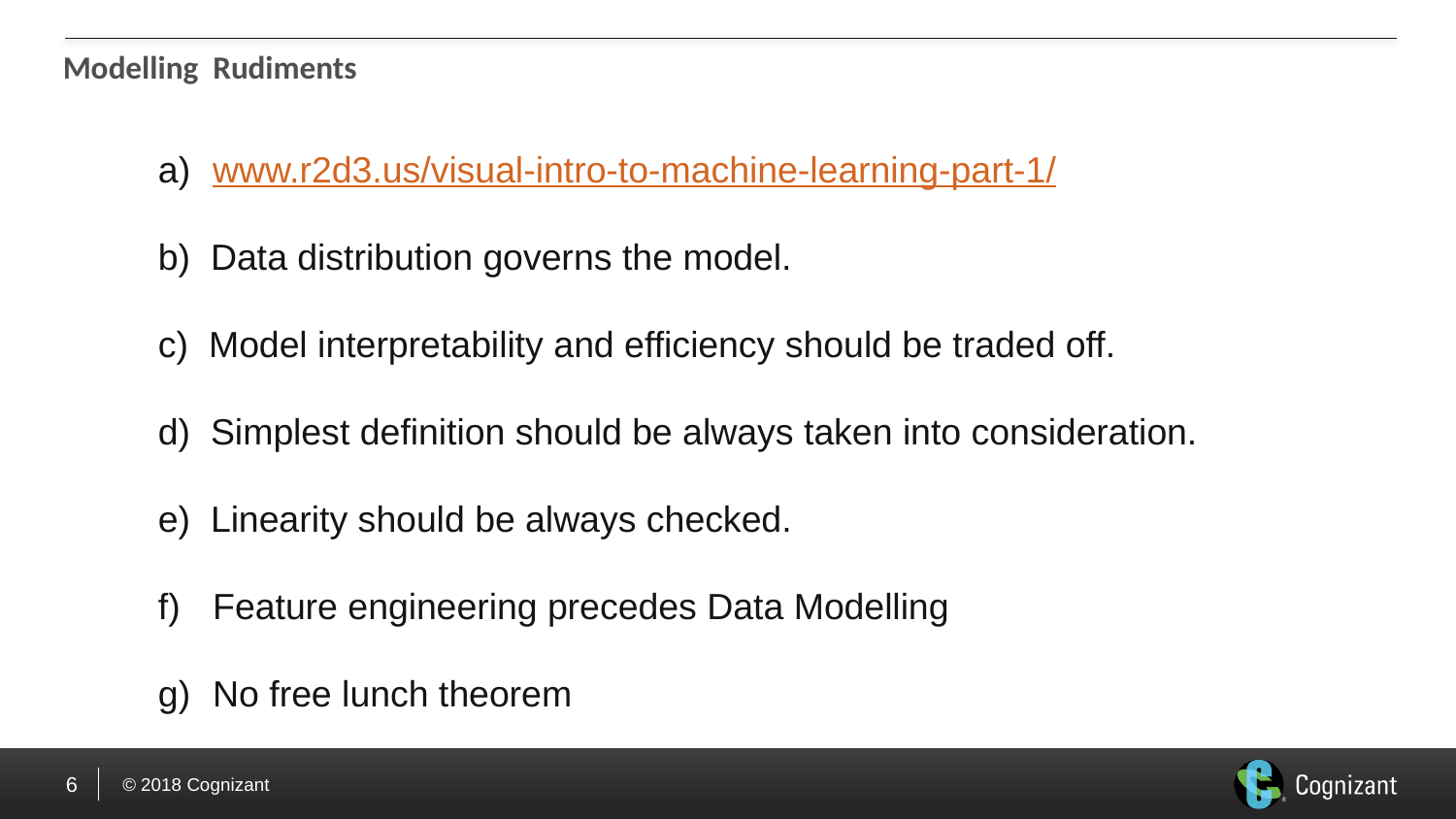

Modelling  Rudiments
www.r2d3.us/visual-intro-to-machine-learning-part-1/

b)  Data distribution governs the model.

c)  Model interpretability and efficiency should be traded off.

d)  Simplest definition should be always taken into consideration.

e)  Linearity should be always checked.

Feature engineering precedes Data Modelling

No free lunch theorem
6